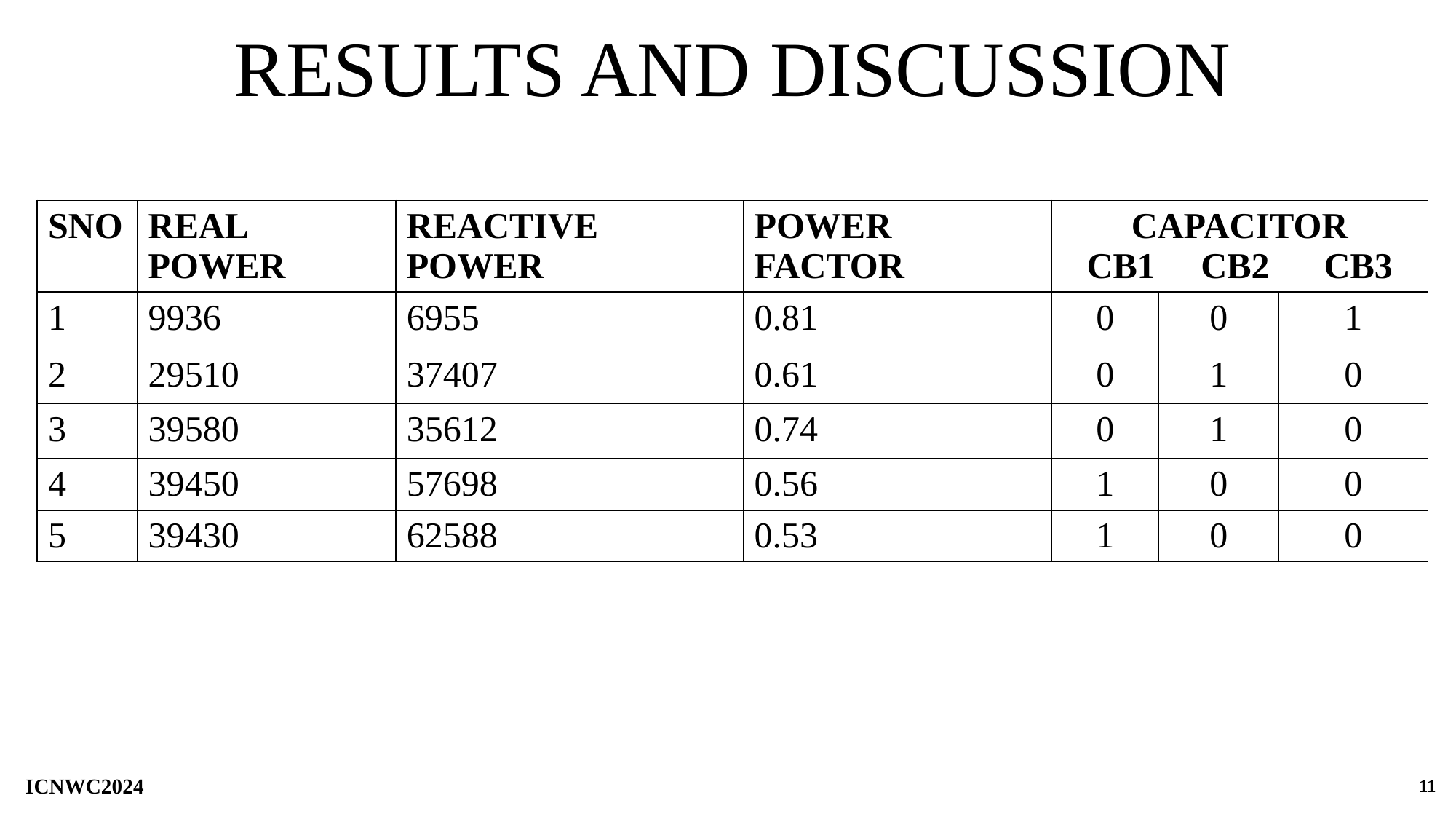

# RESULTS AND DISCUSSION
| SNO | REAL POWER | REACTIVE POWER | POWER FACTOR | CAPACITOR CB1 CB2 CB3 |  |  |
| --- | --- | --- | --- | --- | --- | --- |
| 1 | 9936 | 6955 | 0.81 | 0 | 0 | 1 |
| 2 | 29510 | 37407 | 0.61 | 0 | 1 | 0 |
| 3 | 39580 | 35612 | 0.74 | 0 | 1 | 0 |
| 4 | 39450 | 57698 | 0.56 | 1 | 0 | 0 |
| 5 | 39430 | 62588 | 0.53 | 1 | 0 | 0 |
11
ICNWC2024